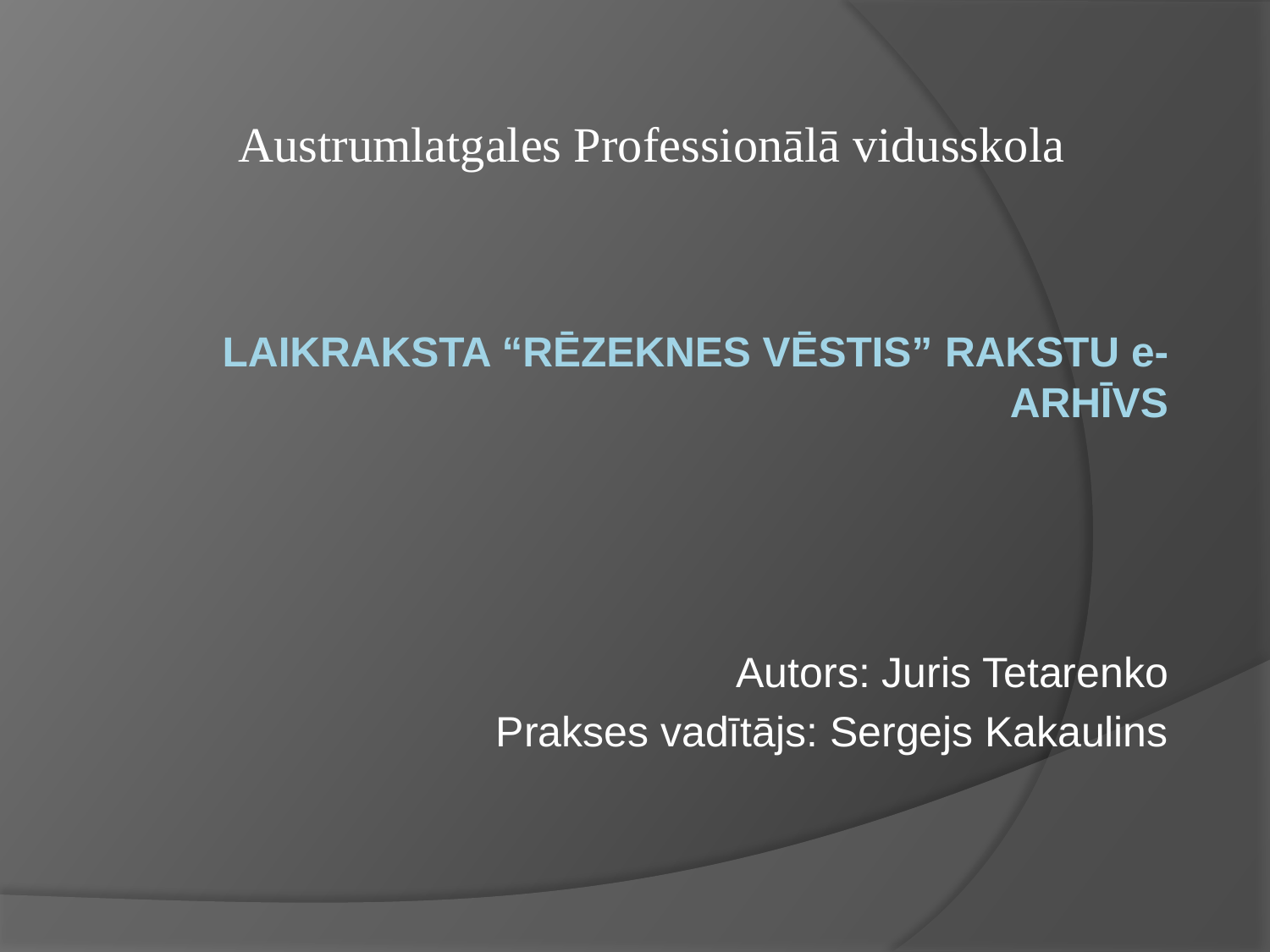

Austrumlatgales Professionālā vidusskola
# Laikraksta “Rēzeknes Vēstis” rakstu e-arhīvs
Autors: Juris Tetarenko
Prakses vadītājs: Sergejs Kakaulins